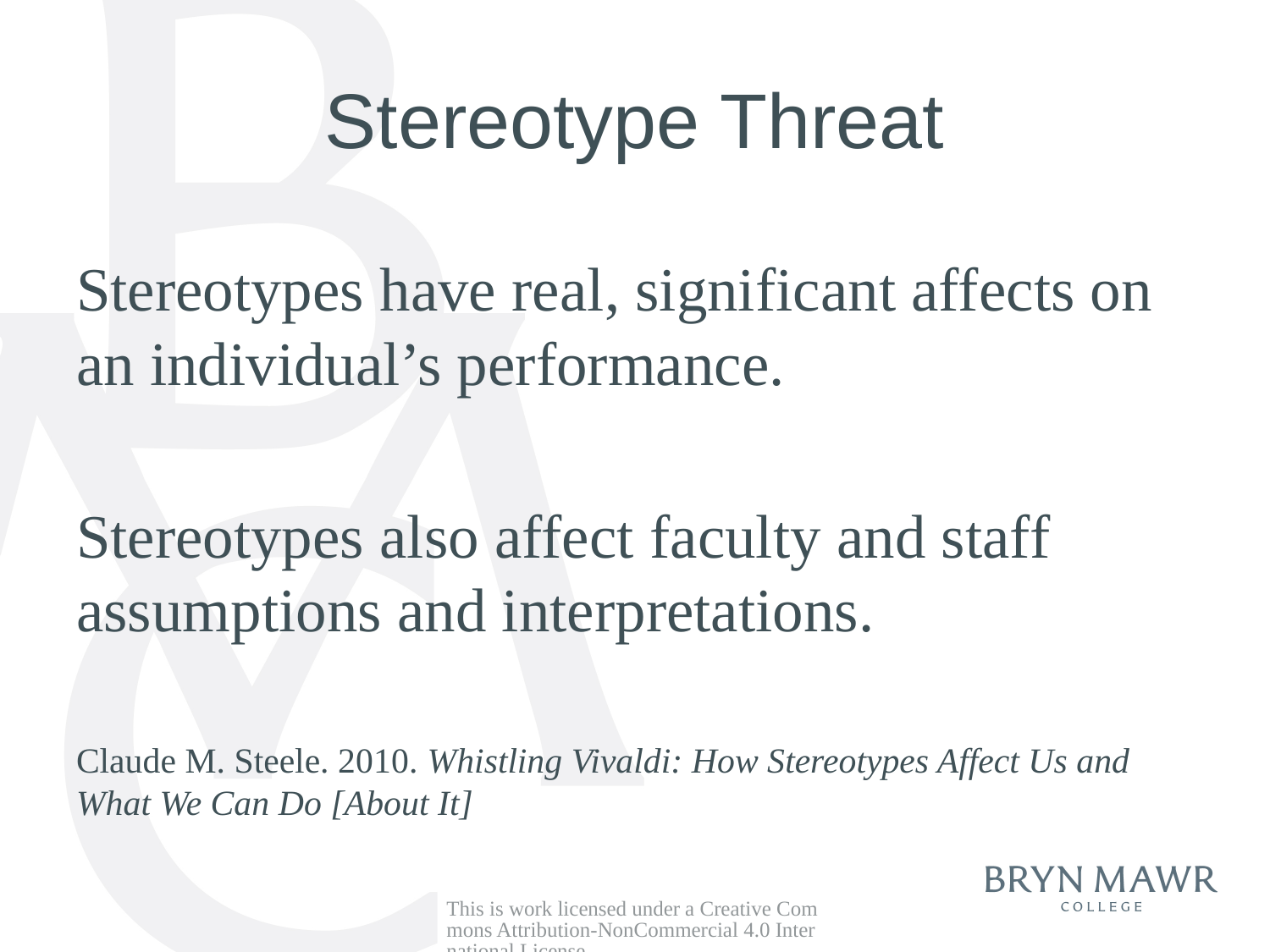

# Stereotype Threat

Stereotypes have real, significant affects on an individual’s performance.

Stereotypes also affect faculty and staff assumptions and interpretations.

Claude M. Steele. 2010. Whistling Vivaldi: How Stereotypes Affect Us and What We Can Do [About It]

This is work licensed under a Creative Commons Attribution-NonCommercial 4.0 International License